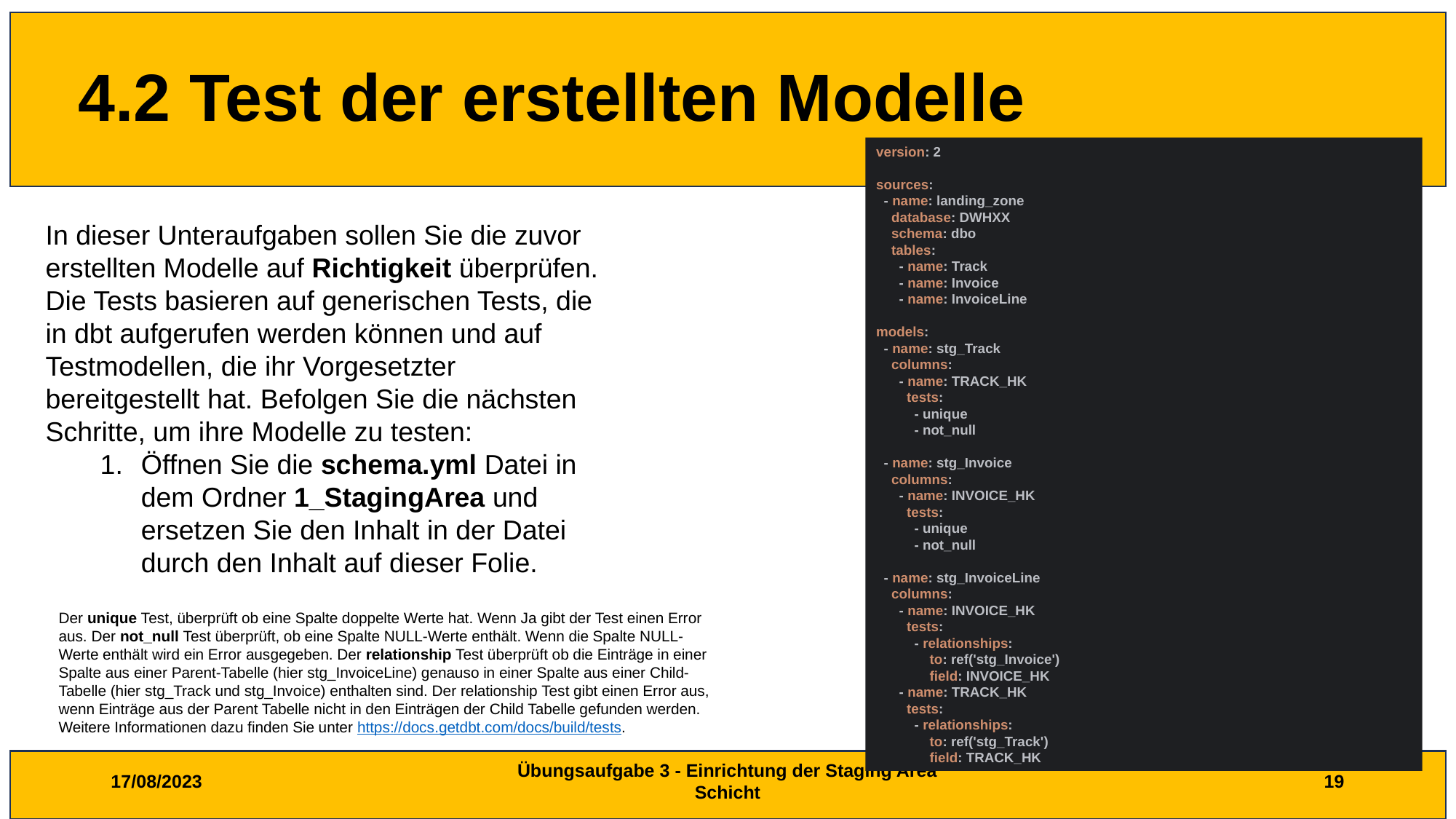

# 4.2 Test der erstellten Modelle
version: 2
sources:
  - name: landing_zone
    database: DWHXX
    schema: dbo
    tables:
      - name: Track
      - name: Invoice
      - name: InvoiceLine
models:
  - name: stg_Track
    columns:
      - name: TRACK_HK
        tests:
          - unique
          - not_null
  - name: stg_Invoice
    columns:
      - name: INVOICE_HK
        tests:
          - unique
          - not_null
  - name: stg_InvoiceLine
    columns:
      - name: INVOICE_HK
        tests:
          - relationships:
              to: ref('stg_Invoice')
              field: INVOICE_HK
      - name: TRACK_HK
        tests:
          - relationships:
              to: ref('stg_Track')
              field: TRACK_HK
In dieser Unteraufgaben sollen Sie die zuvor erstellten Modelle auf Richtigkeit überprüfen. Die Tests basieren auf generischen Tests, die in dbt aufgerufen werden können und auf Testmodellen, die ihr Vorgesetzter bereitgestellt hat. Befolgen Sie die nächsten Schritte, um ihre Modelle zu testen:
Öffnen Sie die schema.yml Datei in dem Ordner 1_StagingArea und ersetzen Sie den Inhalt in der Datei durch den Inhalt auf dieser Folie.

Der unique Test, überprüft ob eine Spalte doppelte Werte hat. Wenn Ja gibt der Test einen Error aus. Der not_null Test überprüft, ob eine Spalte NULL-Werte enthält. Wenn die Spalte NULL-Werte enthält wird ein Error ausgegeben. Der relationship Test überprüft ob die Einträge in einer Spalte aus einer Parent-Tabelle (hier stg_InvoiceLine) genauso in einer Spalte aus einer Child-Tabelle (hier stg_Track und stg_Invoice) enthalten sind. Der relationship Test gibt einen Error aus, wenn Einträge aus der Parent Tabelle nicht in den Einträgen der Child Tabelle gefunden werden. Weitere Informationen dazu finden Sie unter https://docs.getdbt.com/docs/build/tests.

17/08/2023
Übungsaufgabe 3 - Einrichtung der Staging Area Schicht
19